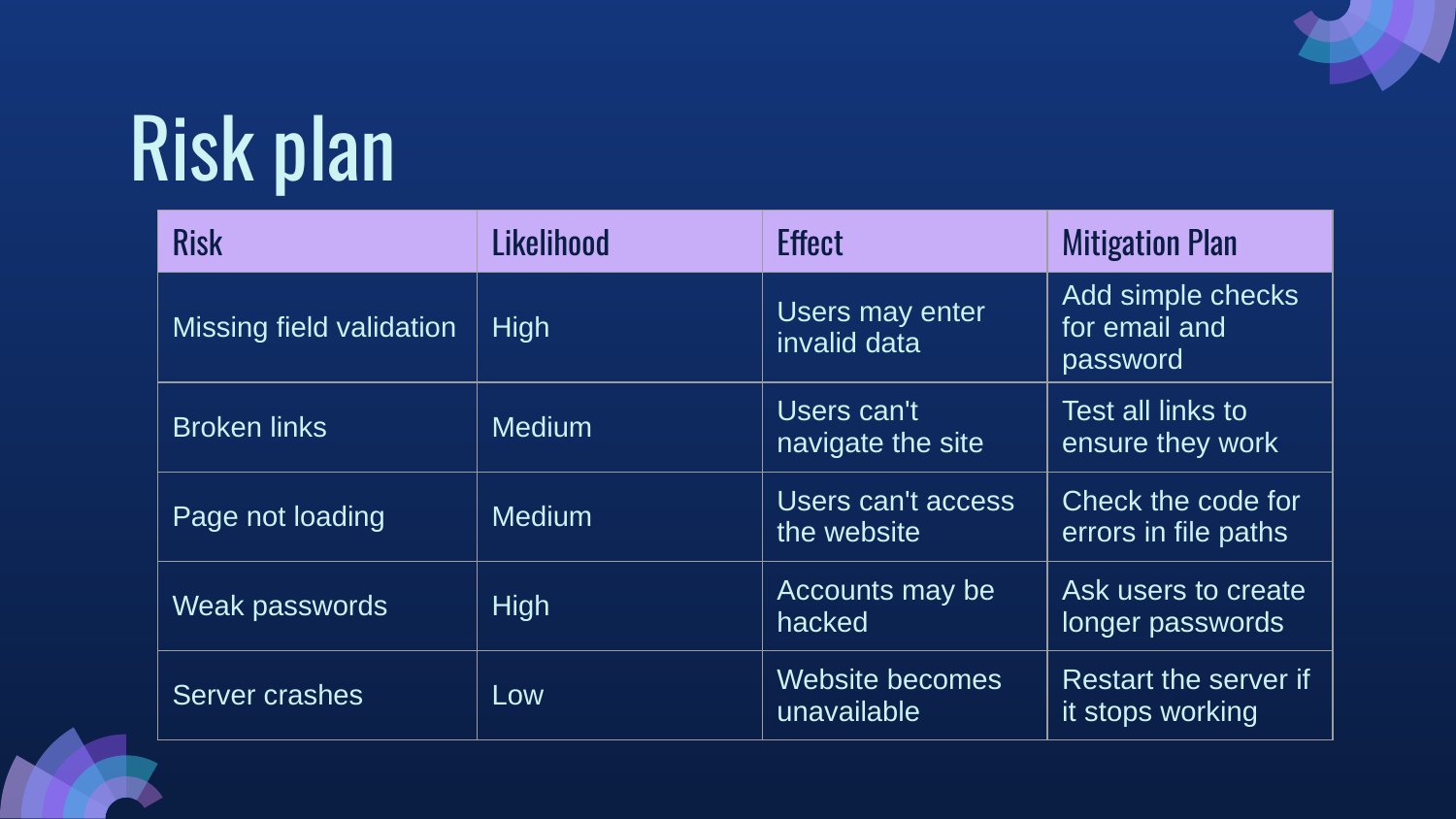

# Risk plan
| Risk | Likelihood | Effect | Mitigation Plan |
| --- | --- | --- | --- |
| Missing field validation | High | Users may enter invalid data | Add simple checks for email and password |
| Broken links | Medium | Users can't navigate the site | Test all links to ensure they work |
| Page not loading | Medium | Users can't access the website | Check the code for errors in file paths |
| Weak passwords | High | Accounts may be hacked | Ask users to create longer passwords |
| Server crashes | Low | Website becomes unavailable | Restart the server if it stops working |